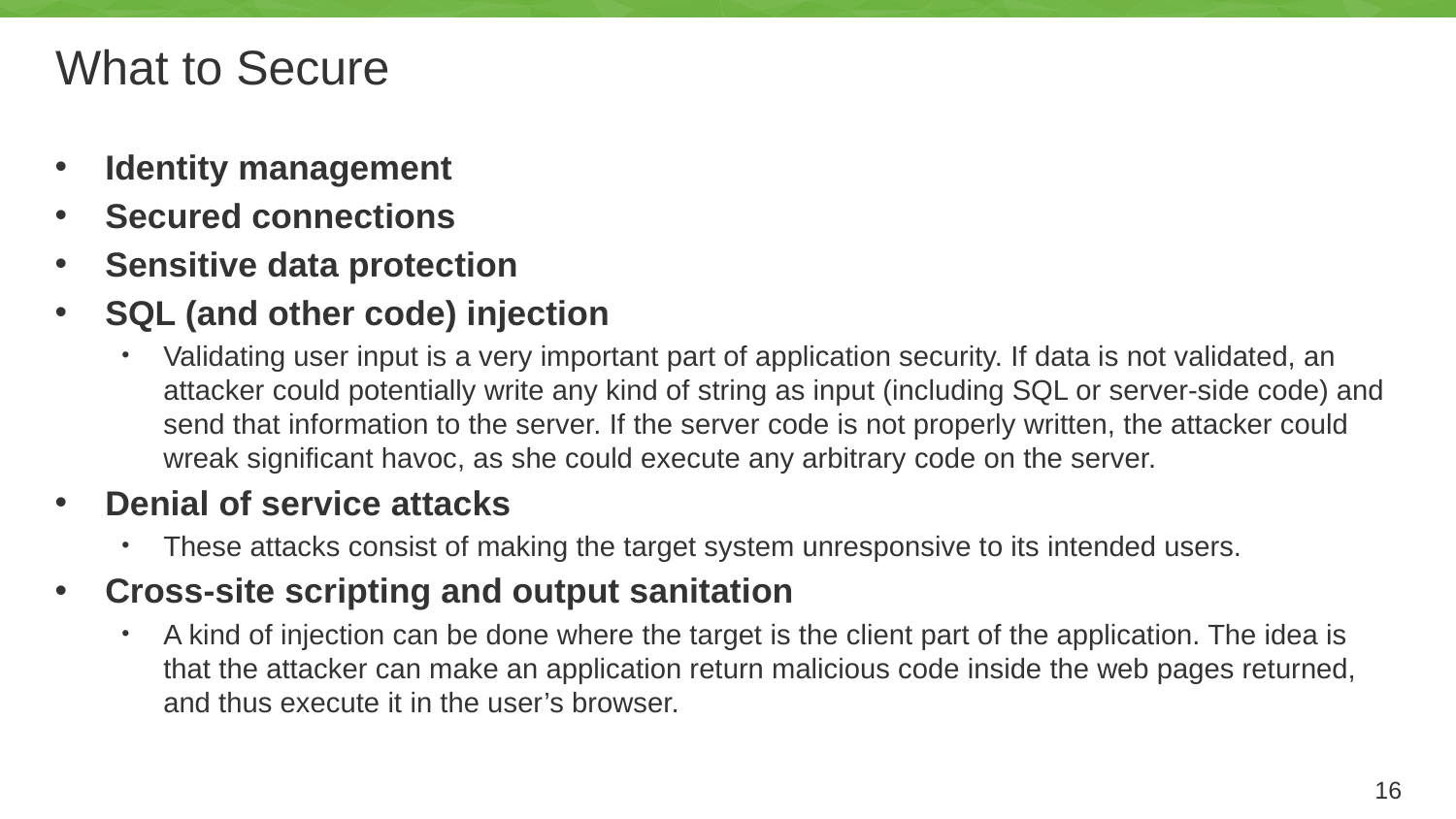

# What to Secure
Identity management
Secured connections
Sensitive data protection
SQL (and other code) injection
Validating user input is a very important part of application security. If data is not validated, an attacker could potentially write any kind of string as input (including SQL or server-side code) and send that information to the server. If the server code is not properly written, the attacker could wreak significant havoc, as she could execute any arbitrary code on the server.
Denial of service attacks
These attacks consist of making the target system unresponsive to its intended users.
Cross-site scripting and output sanitation
A kind of injection can be done where the target is the client part of the application. The idea is that the attacker can make an application return malicious code inside the web pages returned, and thus execute it in the user’s browser.
16